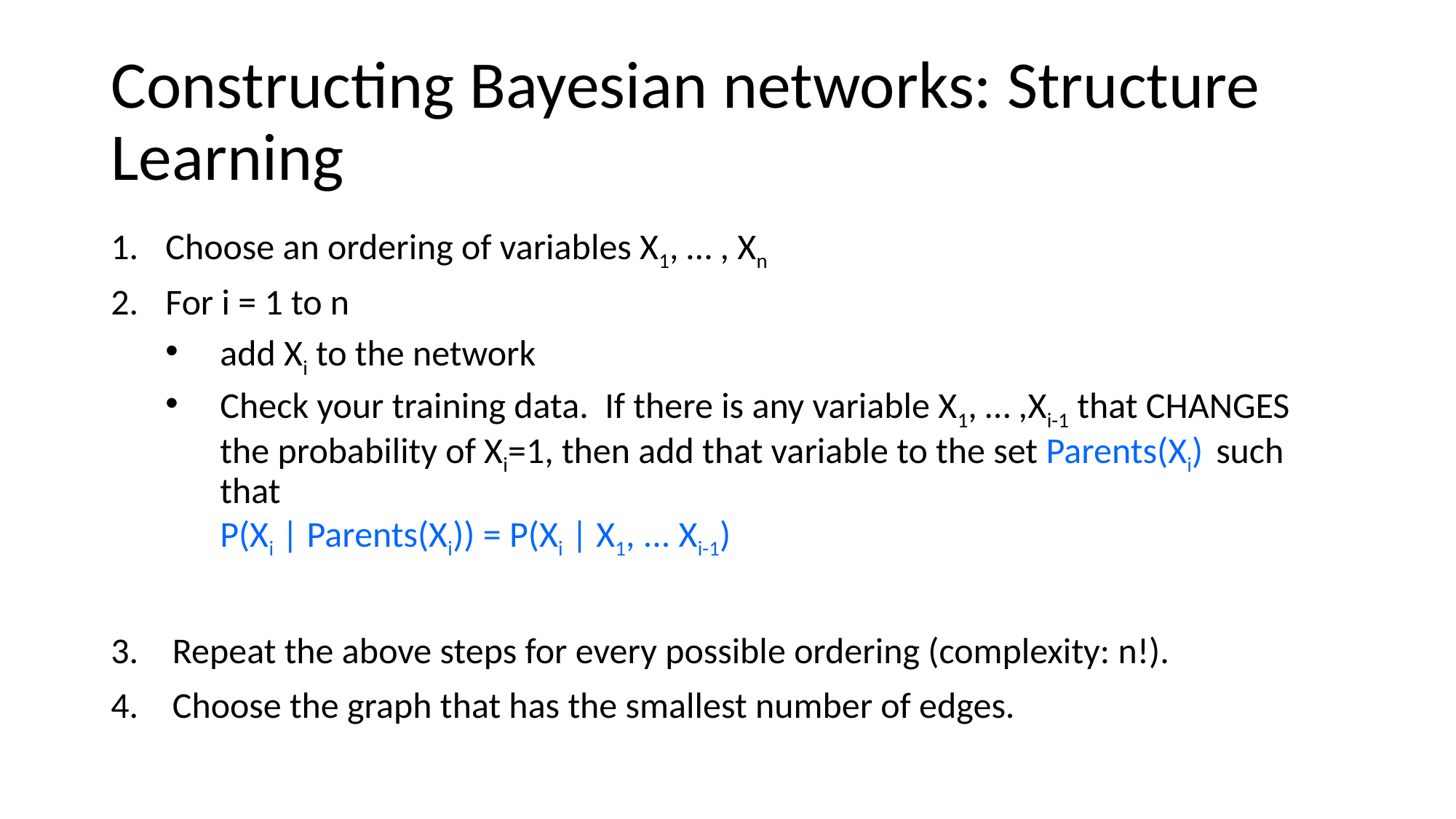

# Constructing Bayesian networks: Structure Learning
Choose an ordering of variables X1, … , Xn
For i = 1 to n
add Xi to the network
Check your training data.  If there is any variable X1, … ,Xi-1 that CHANGES the probability of Xi=1, then add that variable to the set Parents(Xi)  such that
P(Xi | Parents(Xi)) = P(Xi | X1, ... Xi-1)

Repeat the above steps for every possible ordering (complexity: n!).
Choose the graph that has the smallest number of edges.